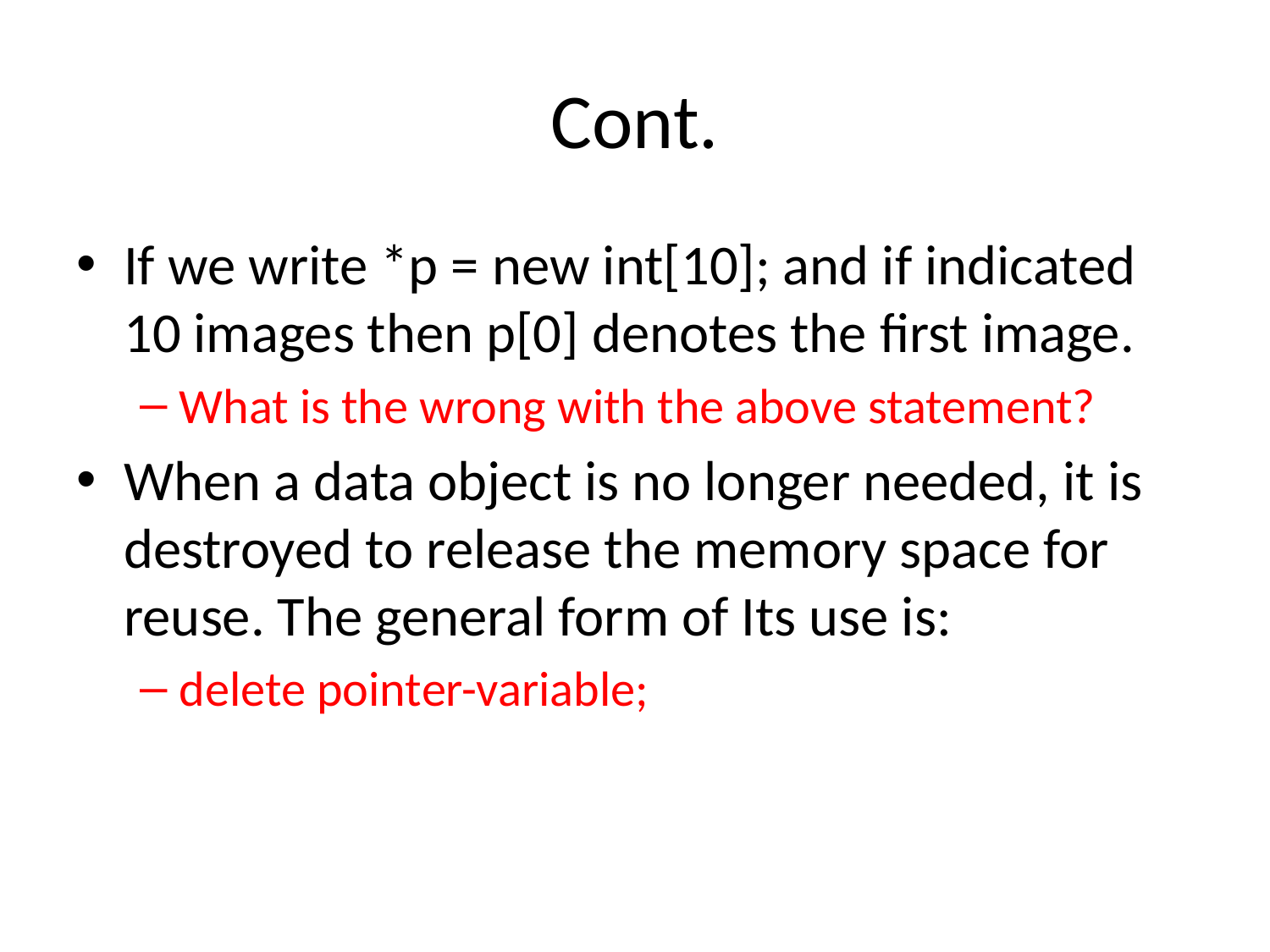

# Cont.
If we write *p = new int[10]; and if indicated 10 images then p[0] denotes the first image.
What is the wrong with the above statement?
When a data object is no longer needed, it is destroyed to release the memory space for reuse. The general form of Its use is:
delete pointer-variable;